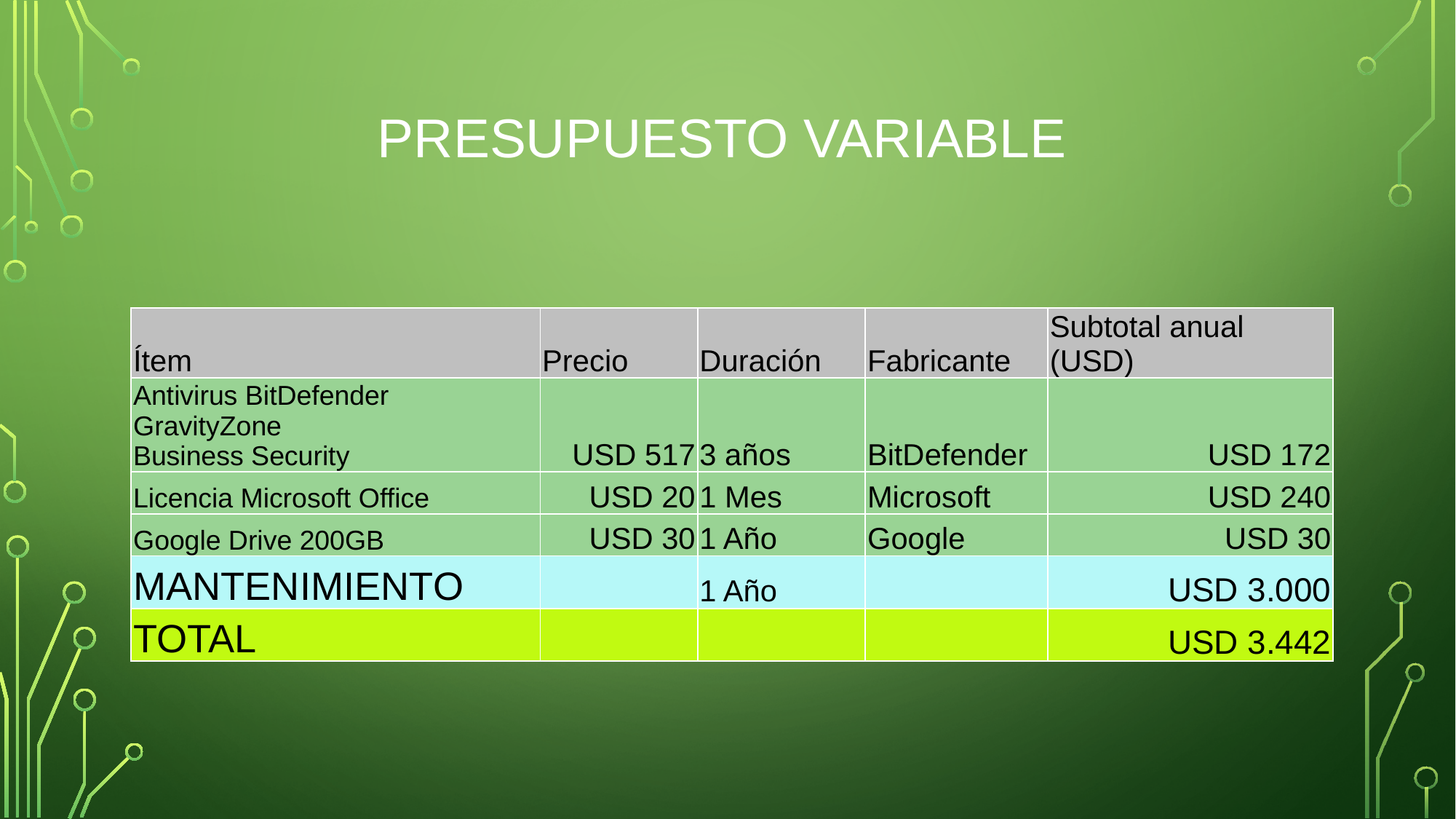

# PRESUPUESTO VARIABLE
| Ítem | Precio | Duración | Fabricante | Subtotal anual (USD) |
| --- | --- | --- | --- | --- |
| Antivirus BitDefender GravityZone Business Security | USD 517 | 3 años | BitDefender | USD 172 |
| Licencia Microsoft Office | USD 20 | 1 Mes | Microsoft | USD 240 |
| Google Drive 200GB | USD 30 | 1 Año | Google | USD 30 |
| MANTENIMIENTO |  | 1 Año |  | USD 3.000 |
| TOTAL |  |  |  | USD 3.442 |